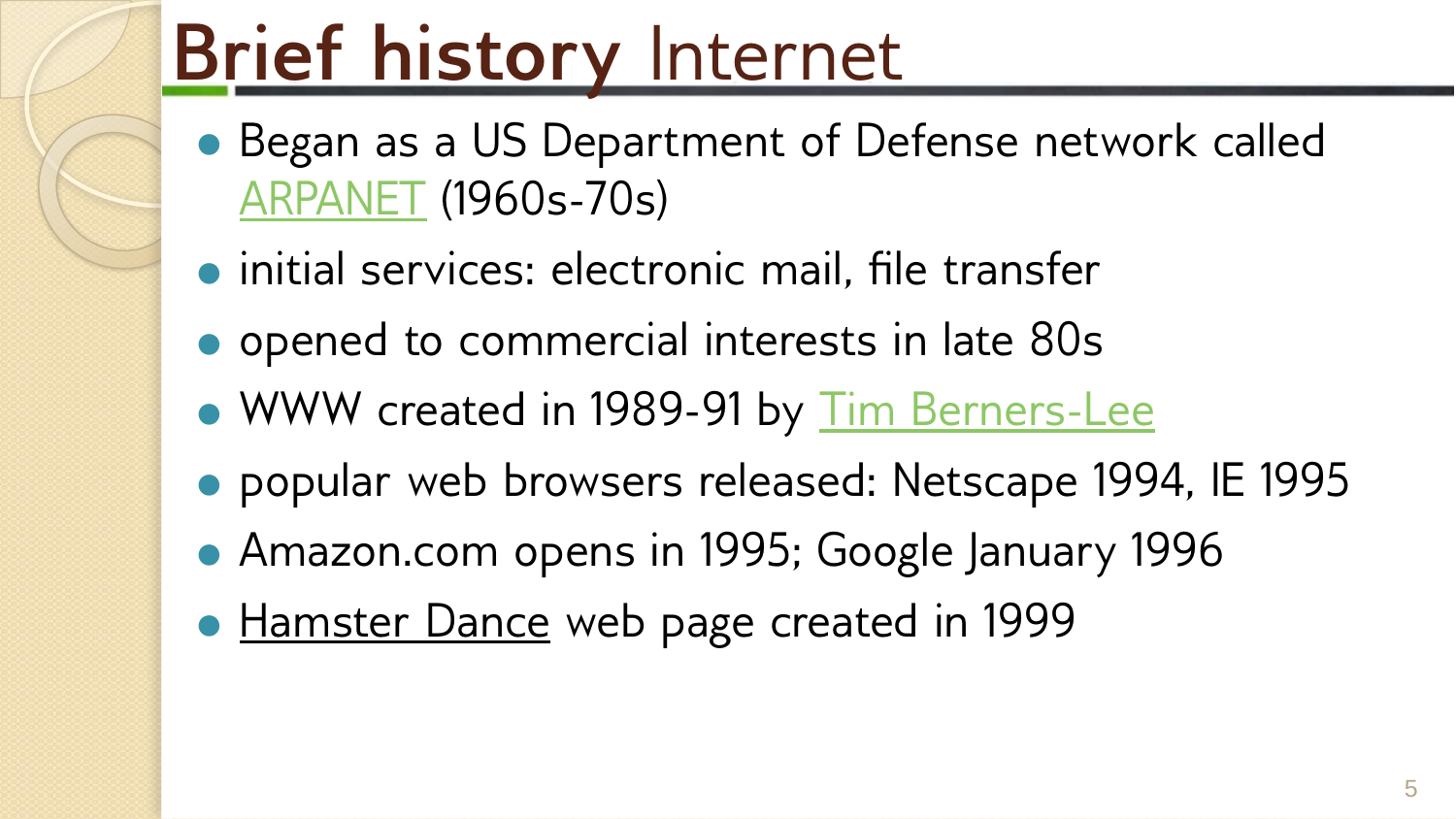

# Brief history Internet
Began as a US Department of Defense network called ARPANET (1960s-70s)
initial services: electronic mail, file transfer
opened to commercial interests in late 80s
WWW created in 1989-91 by Tim Berners-Lee
popular web browsers released: Netscape 1994, IE 1995
Amazon.com opens in 1995; Google January 1996
Hamster Dance web page created in 1999
 5